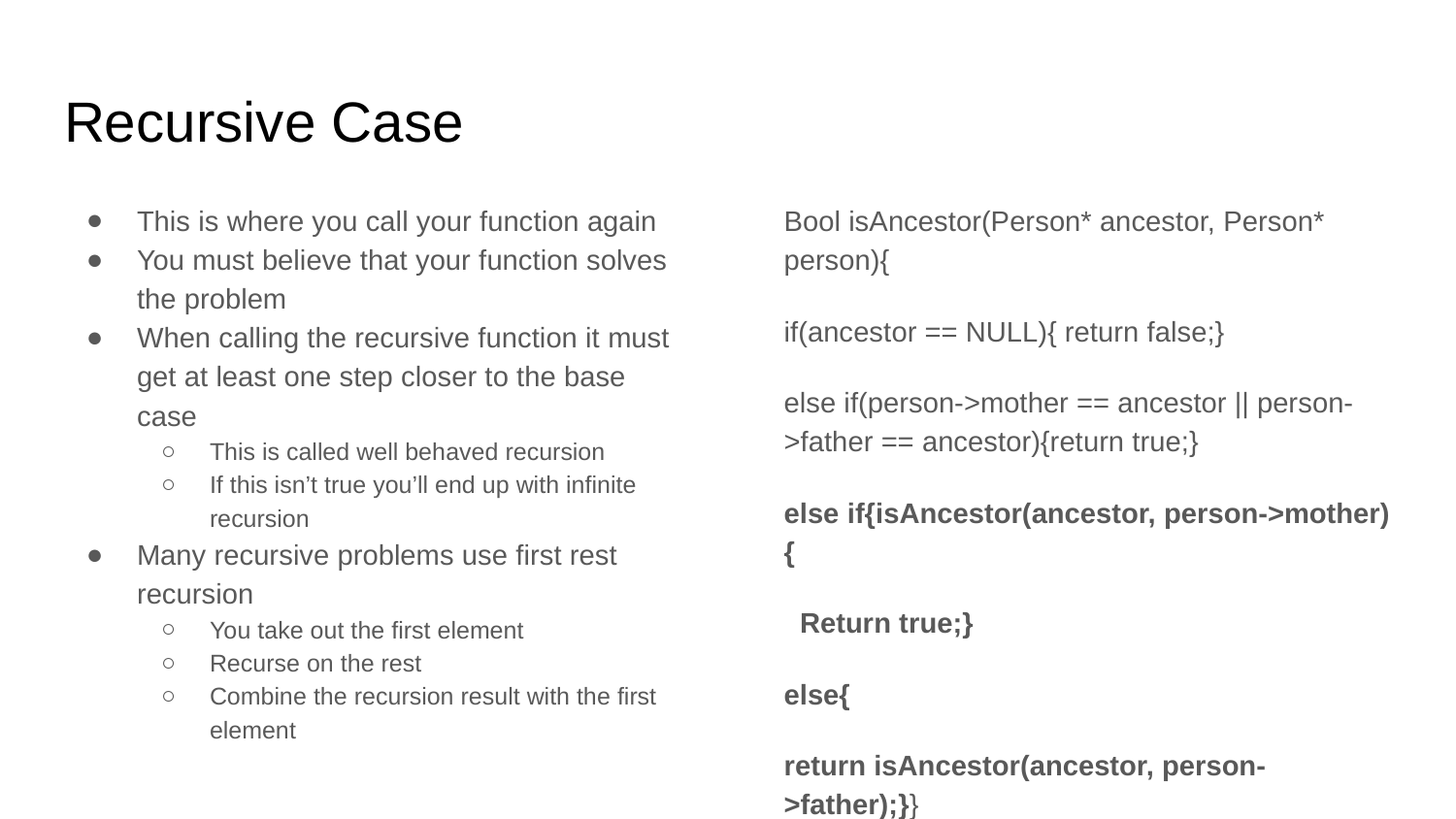

# Recursive Case
This is where you call your function again
You must believe that your function solves the problem
When calling the recursive function it must get at least one step closer to the base case
This is called well behaved recursion
If this isn’t true you’ll end up with infinite recursion
Many recursive problems use first rest recursion
You take out the first element
Recurse on the rest
Combine the recursion result with the first element
Bool isAncestor(Person* ancestor, Person* person){
if(ancestor == NULL){ return false;}
else if(person->mother == ancestor || person->father == ancestor){return true;}
else if{isAncestor(ancestor, person->mother){
  Return true;}
else{
return isAncestor(ancestor, person->father);}}